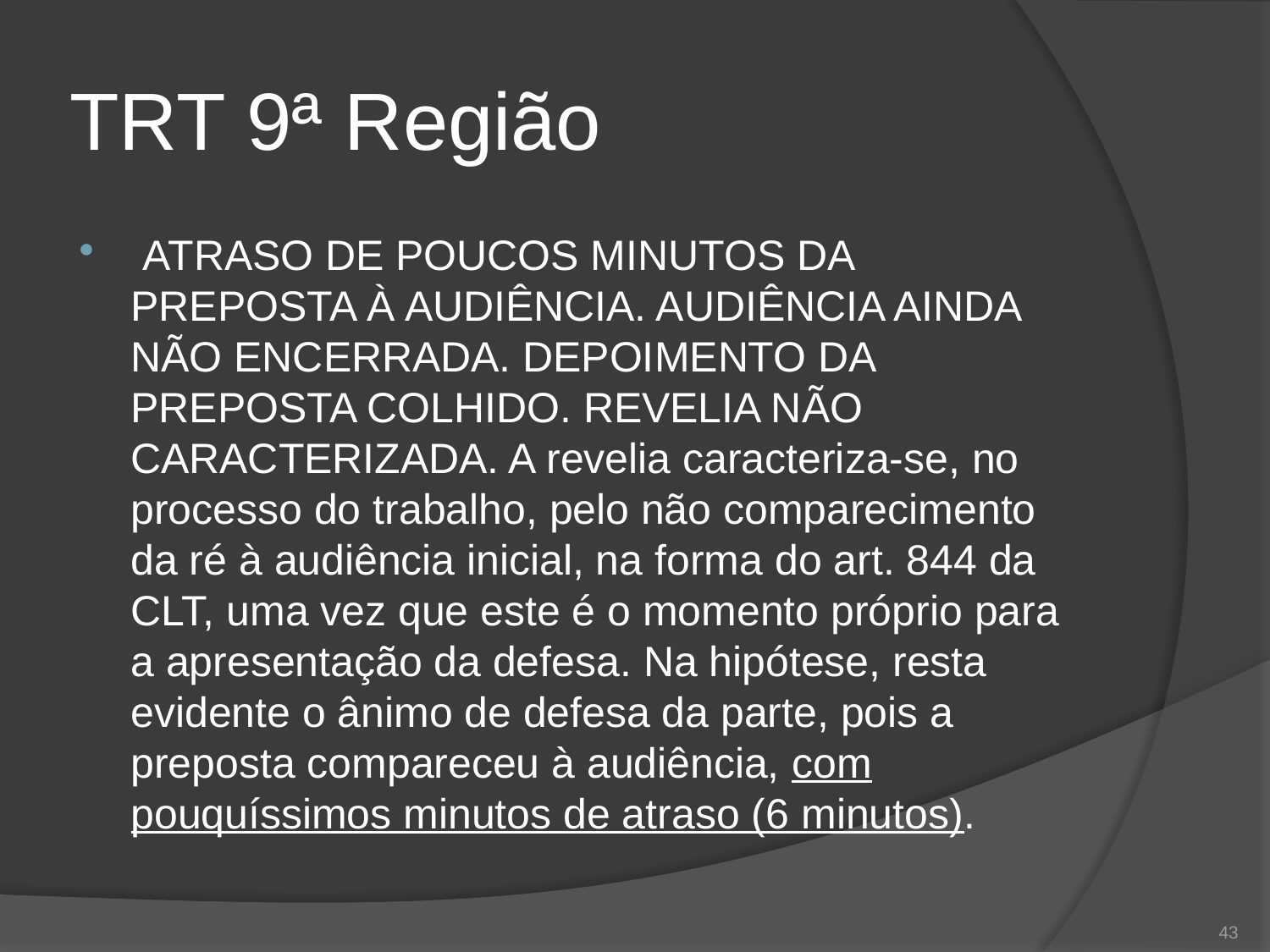

# TRT 9ª Região
 ATRASO DE POUCOS MINUTOS DA PREPOSTA À AUDIÊNCIA. AUDIÊNCIA AINDA NÃO ENCERRADA. DEPOIMENTO DA PREPOSTA COLHIDO. REVELIA NÃO CARACTERIZADA. A revelia caracteriza-se, no processo do trabalho, pelo não comparecimento da ré à audiência inicial, na forma do art. 844 da CLT, uma vez que este é o momento próprio para a apresentação da defesa. Na hipótese, resta evidente o ânimo de defesa da parte, pois a preposta compareceu à audiência, com pouquíssimos minutos de atraso (6 minutos).
43